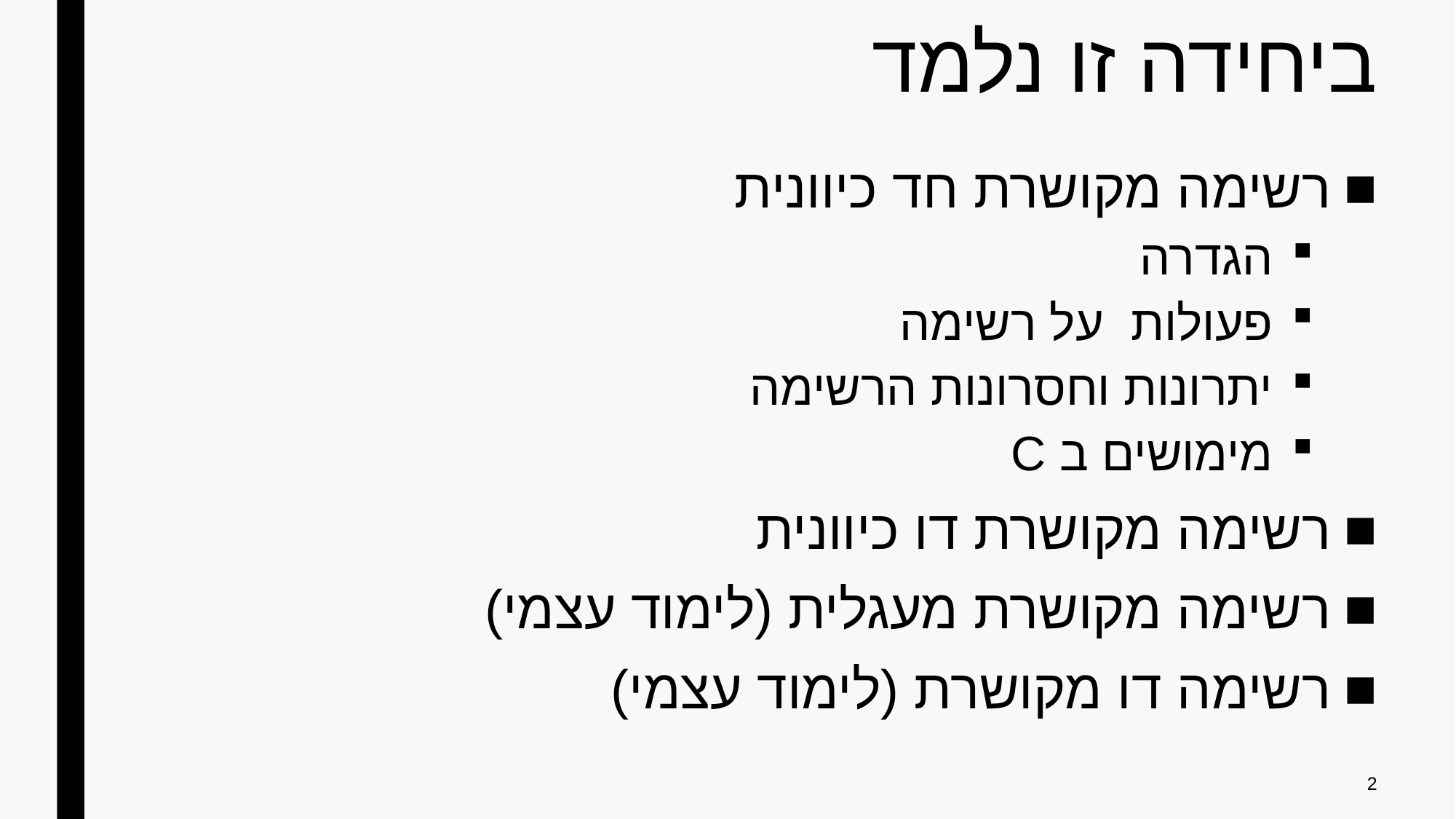

# ביחידה זו נלמד
רשימה מקושרת חד כיוונית
הגדרה
פעולות  על רשימה
יתרונות וחסרונות הרשימה
מימושים ב C
רשימה מקושרת דו כיוונית
רשימה מקושרת מעגלית (לימוד עצמי)
רשימה דו מקושרת (לימוד עצמי)
2